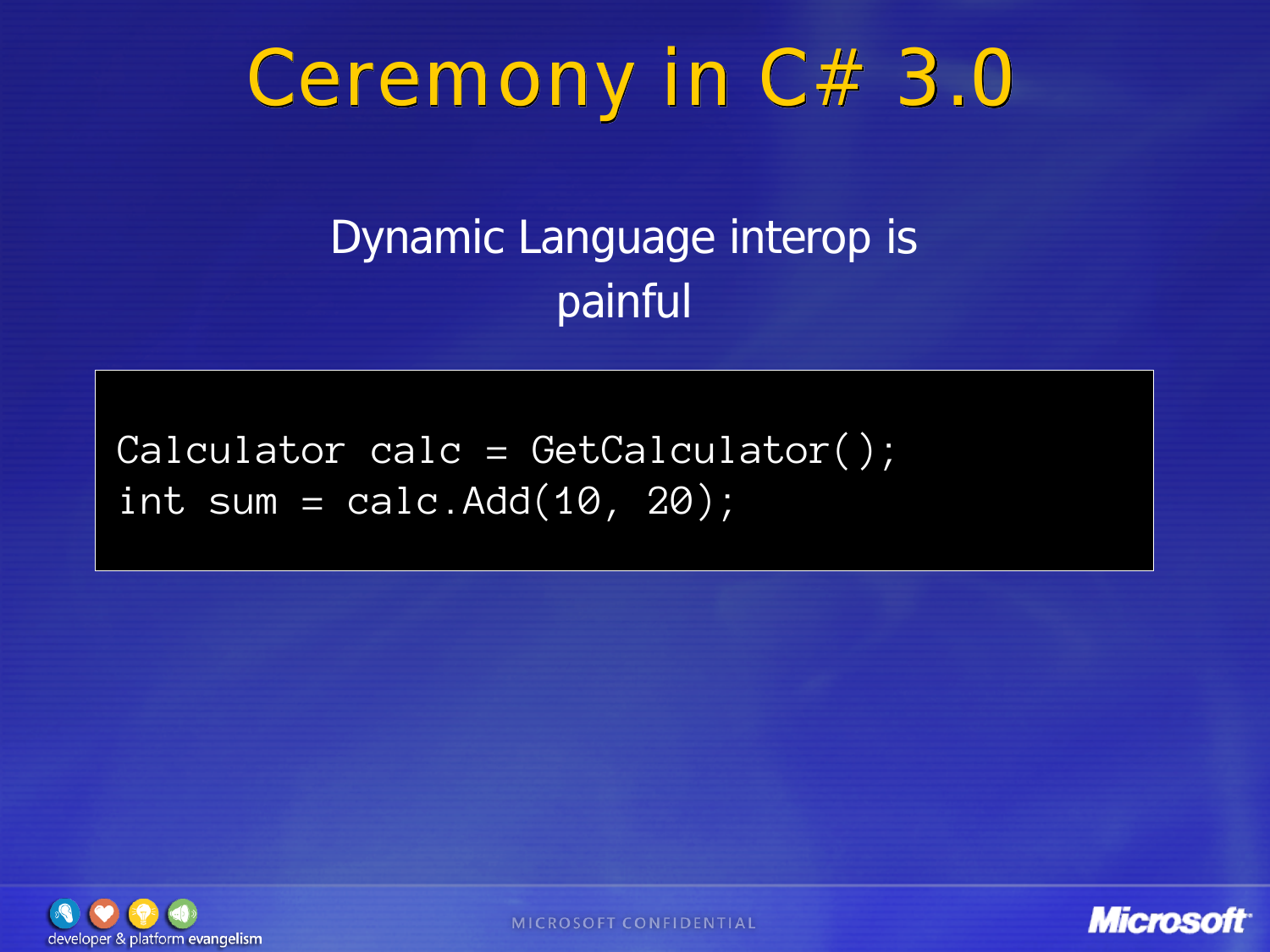

# Ceremony in C# 3.0
Dynamic Language interop is
painful

 Calculator calc = GetCalculator();
 int sum = calc.Add(10, 20);